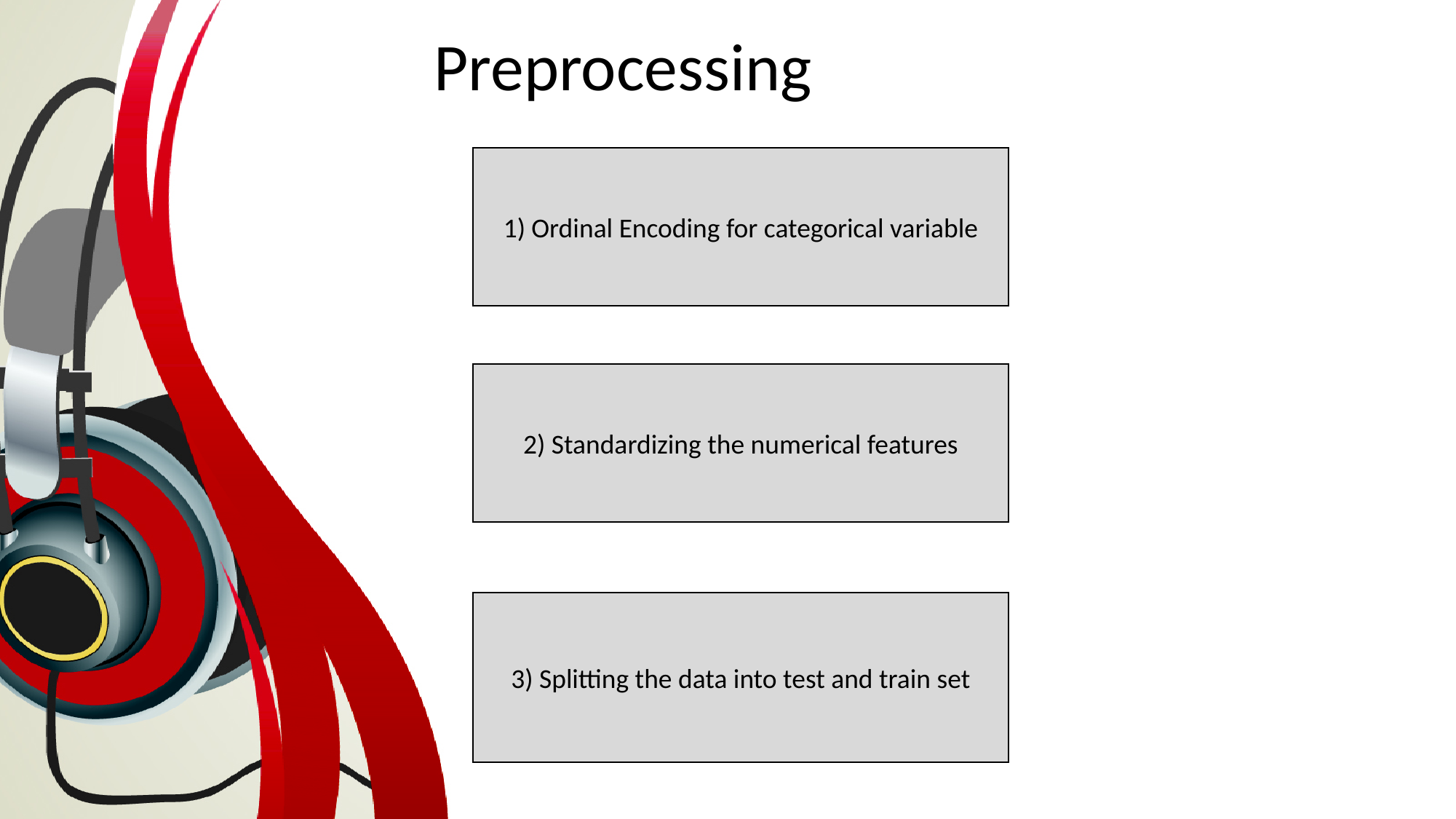

# Preprocessing
1) Ordinal Encoding for categorical variable
2) Standardizing the numerical features
3) Splitting the data into test and train set